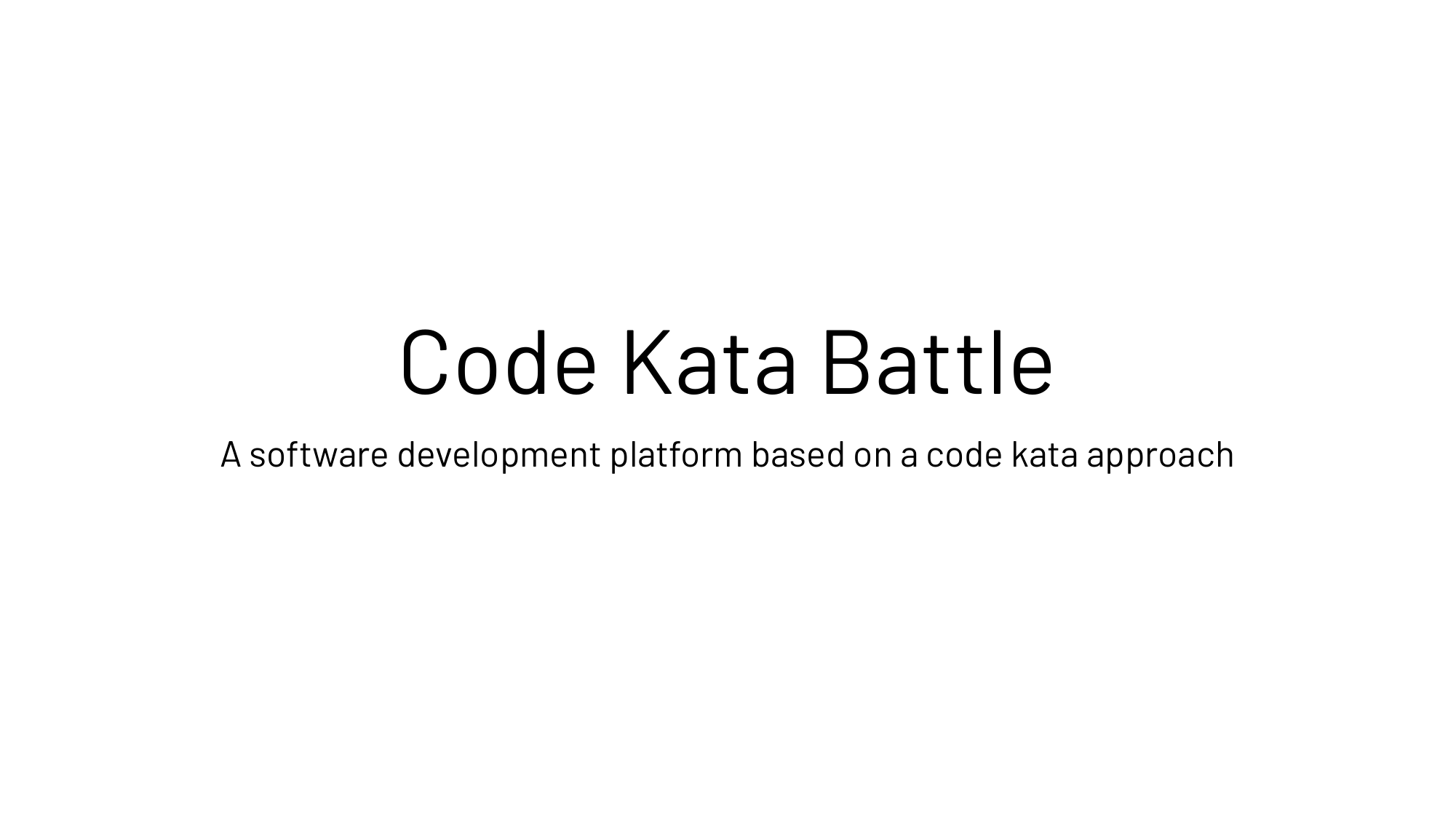

# Code Kata Battle
A software development platform based on a code kata approach